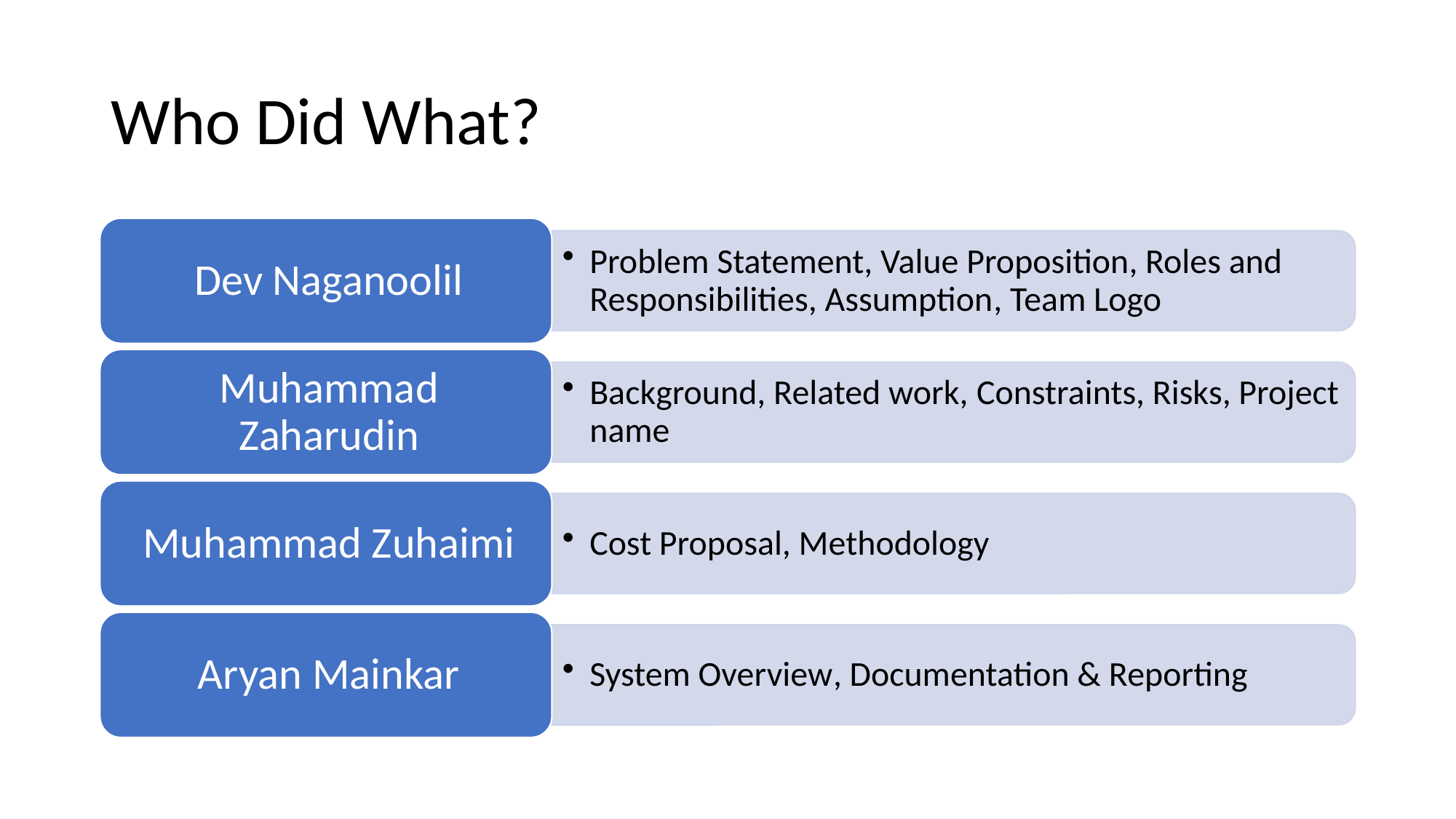

# Who Did What?
Problem Statement, Value Proposition, Roles and Responsibilities, Assumption, Team Logo
Dev Naganoolil
Background, Related work, Constraints, Risks, Project name
Muhammad Zaharudin
Cost Proposal, Methodology
Muhammad Zuhaimi
System Overview, Documentation & Reporting
Aryan Mainkar